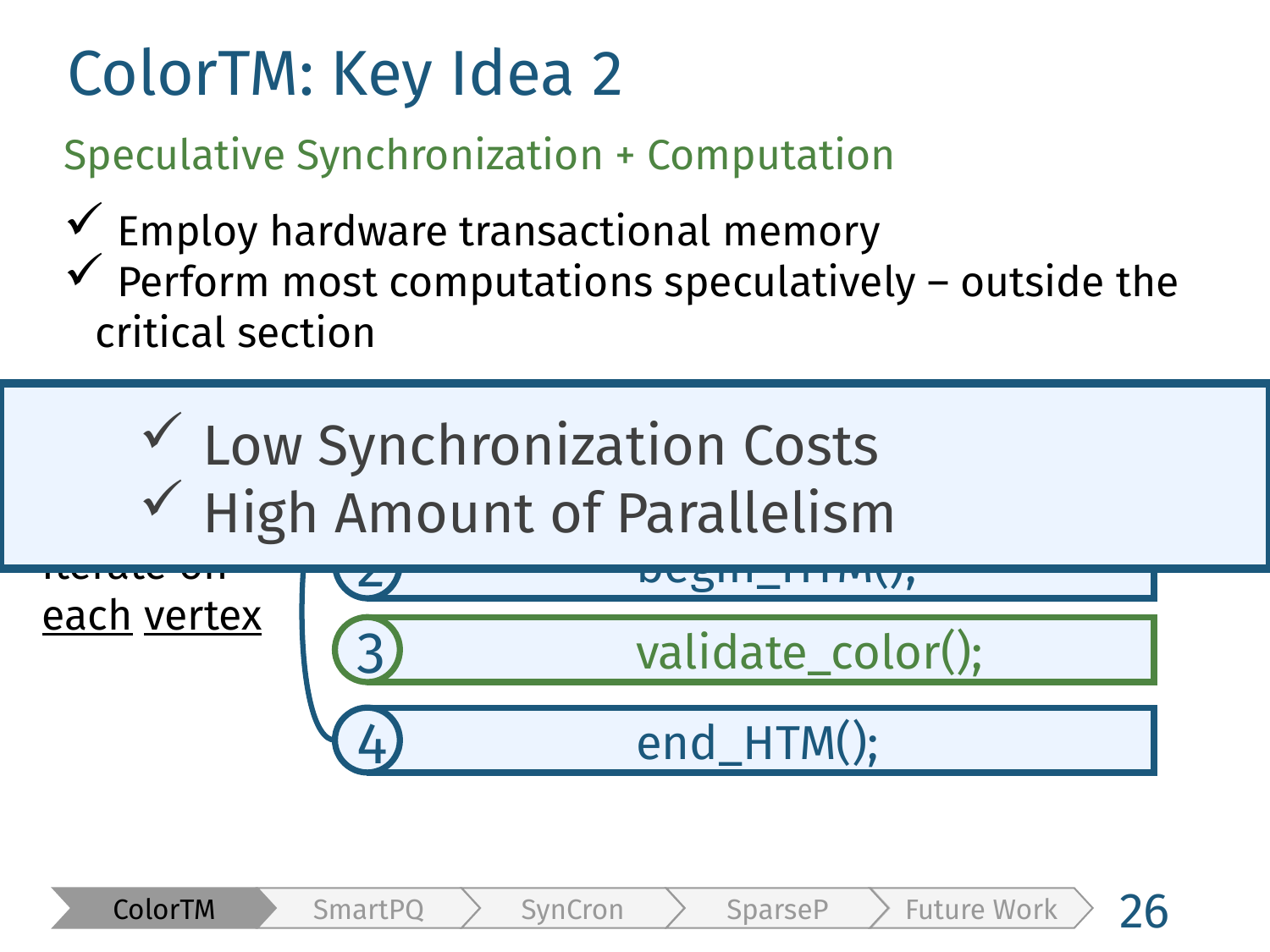

ColorTM: Key Idea 2
Speculative Synchronization + Computation
 Employ hardware transactional memory
 Perform most computations speculatively – outside the critical section
Low Synchronization Costs
High Amount of Parallelism
1
		find_speculative_color();
2
		begin_HTM();
Iterate on
each vertex
3
		validate_color();
4
		end_HTM();
26
ColorTM
SmartPQ
SynCron
SparseP
Future Work